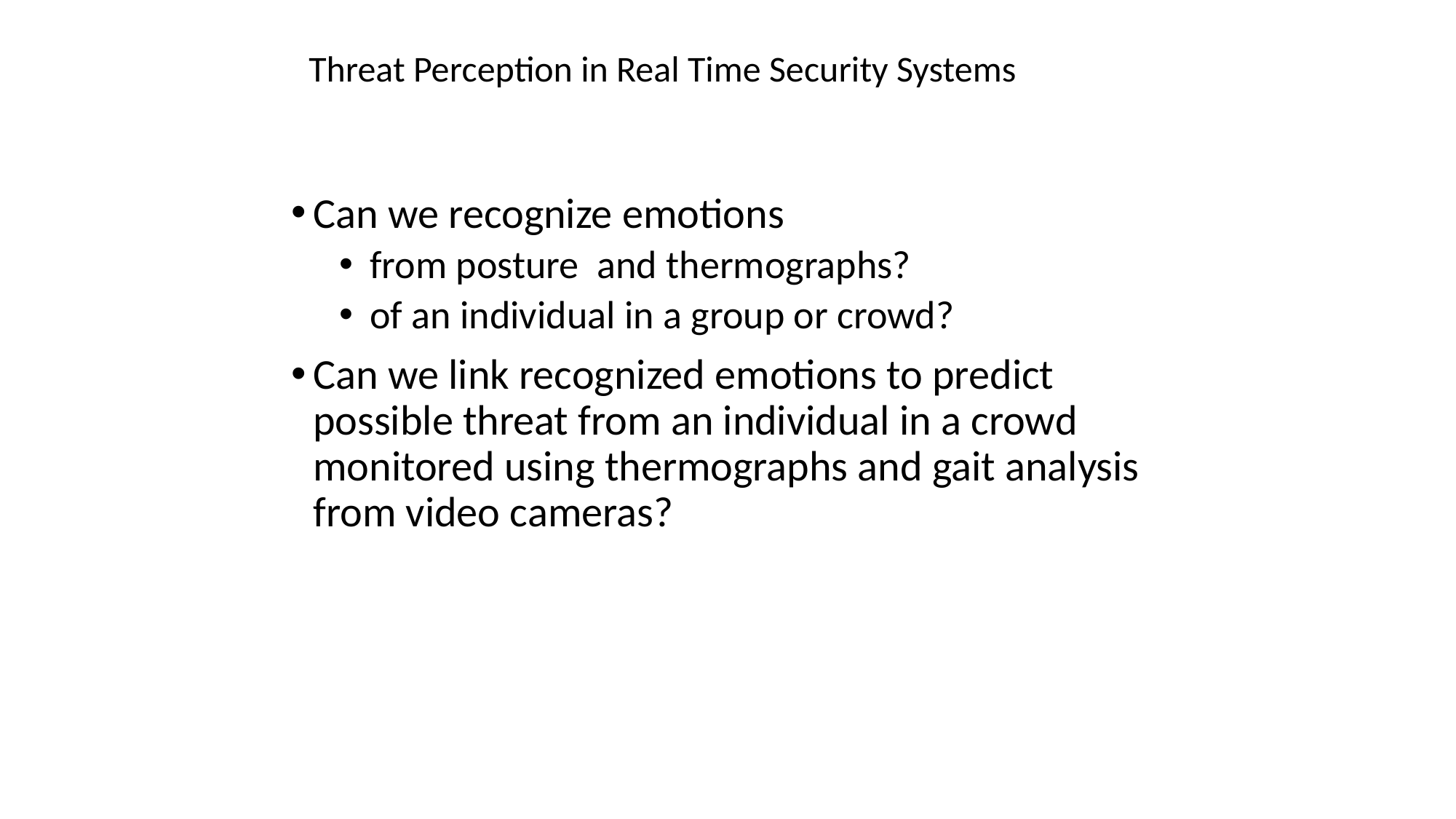

# Threat Perception in Real Time Security Systems
Can we recognize emotions
 from posture  and thermographs?
 of an individual in a group or crowd?
Can we link recognized emotions to predict possible threat from an individual in a crowd monitored using thermographs and gait analysis from video cameras?